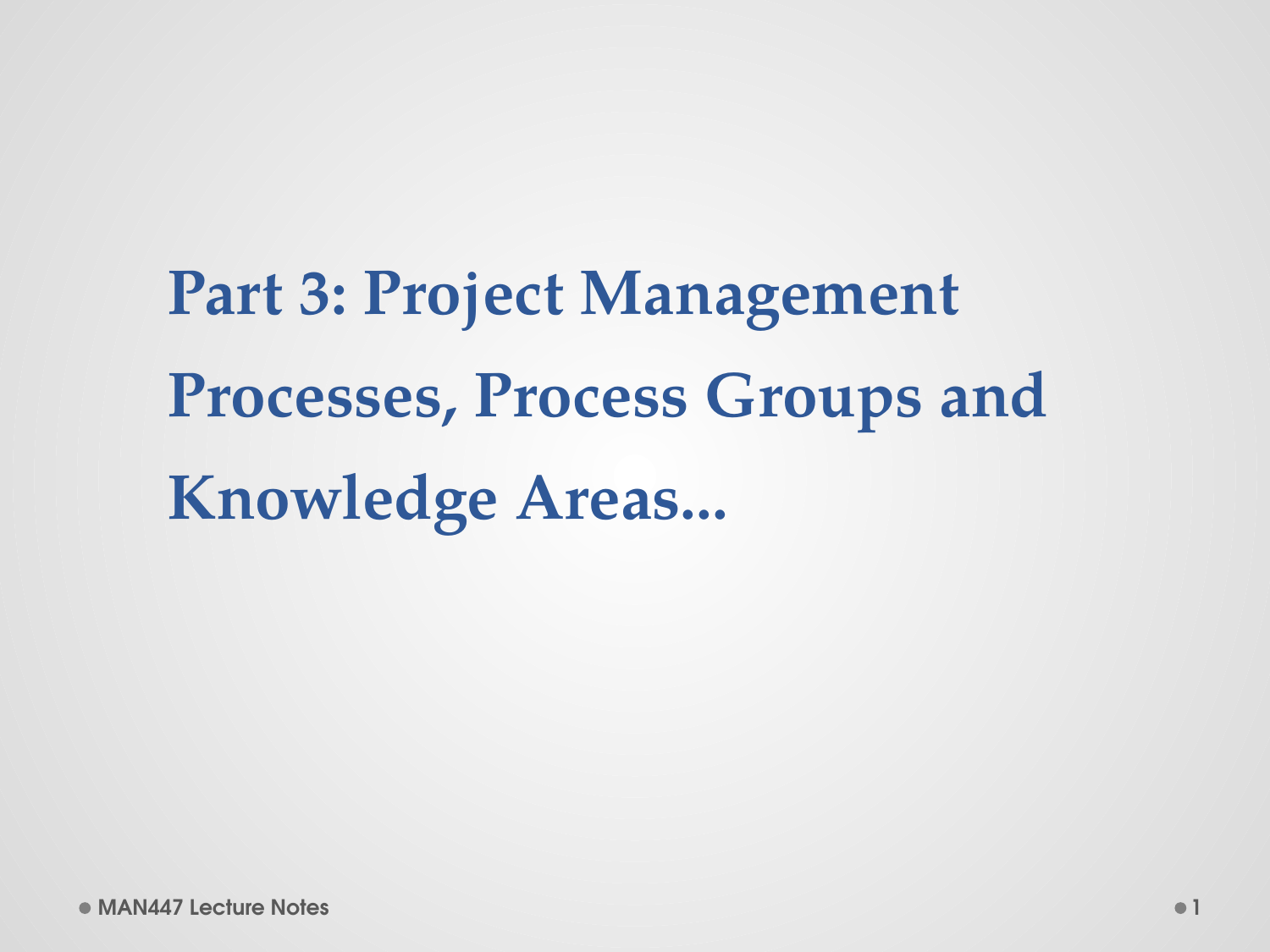

# Part 3: Project Management Processes, Process Groups and Knowledge Areas...
MAN447 Lecture Notes
1